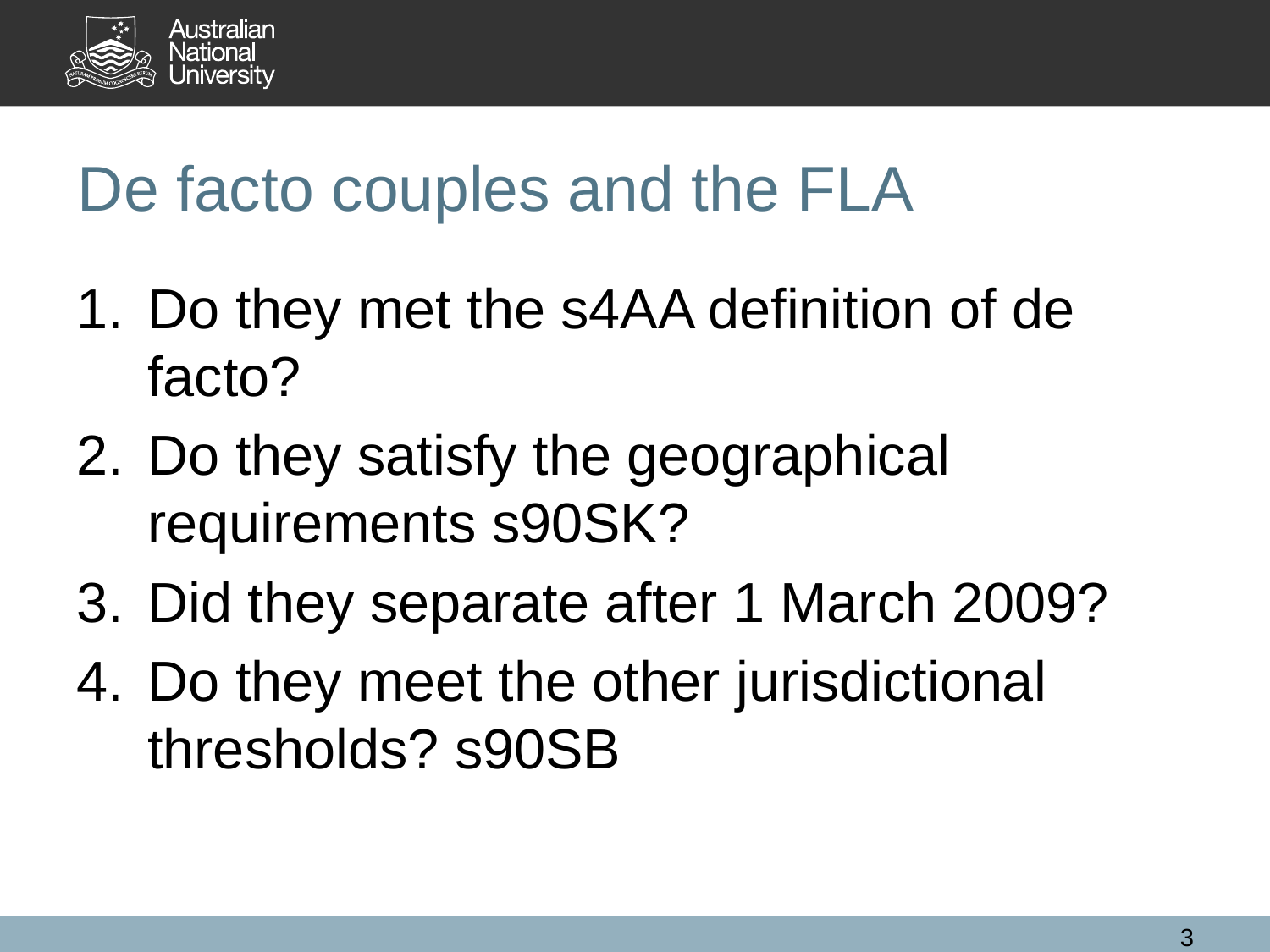

# De facto couples and the FLA
Do they met the s4AA definition of de facto?
Do they satisfy the geographical requirements s90SK?
Did they separate after 1 March 2009?
Do they meet the other jurisdictional thresholds? s90SB

3